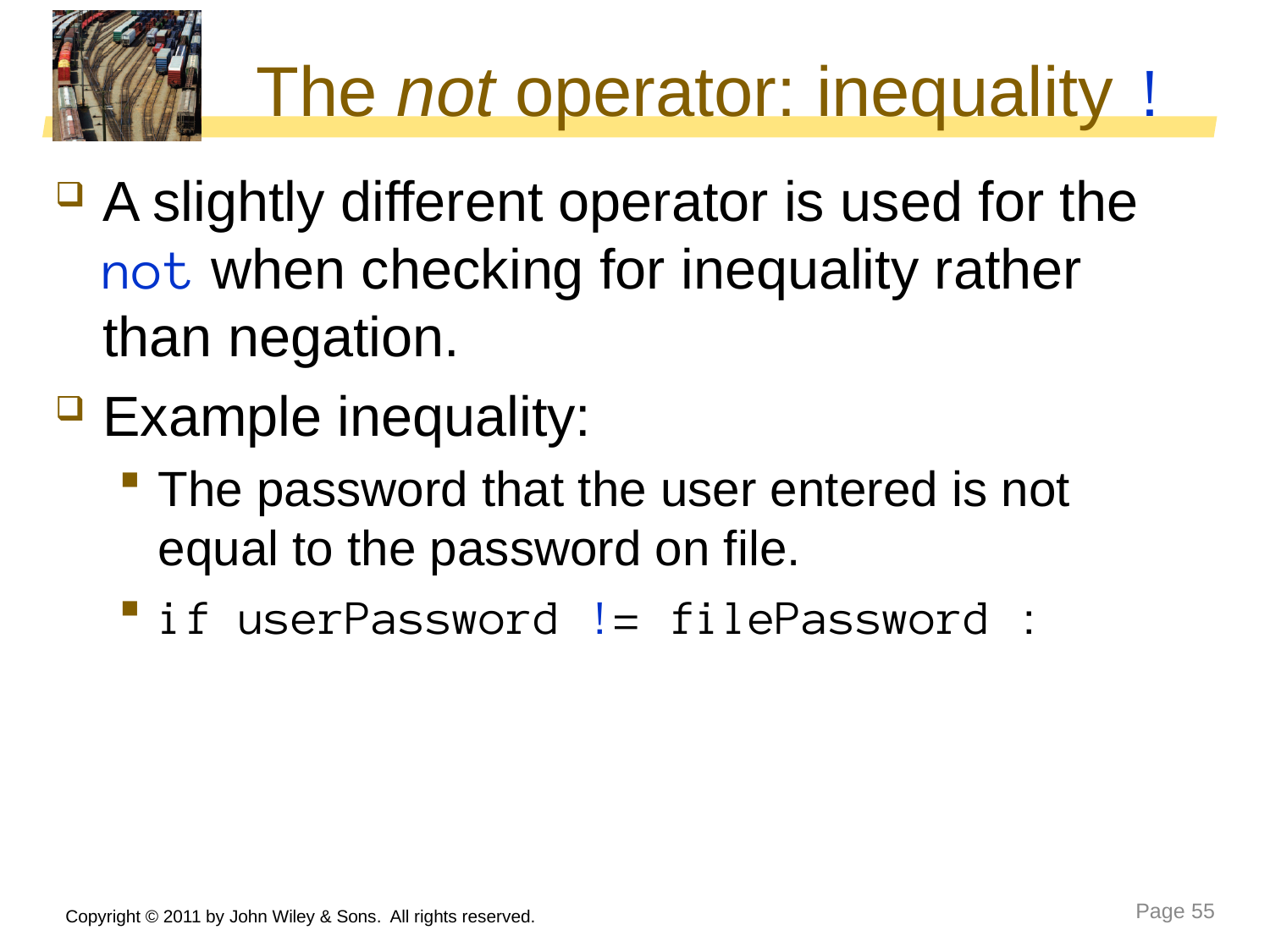

# The not operator: inequality !
A slightly different operator is used for the not when checking for inequality rather than negation.
Example inequality:
The password that the user entered is not equal to the password on file.
if userPassword != filePassword :

Copyright © 2011 by John Wiley & Sons.  All rights reserved.
Page 55